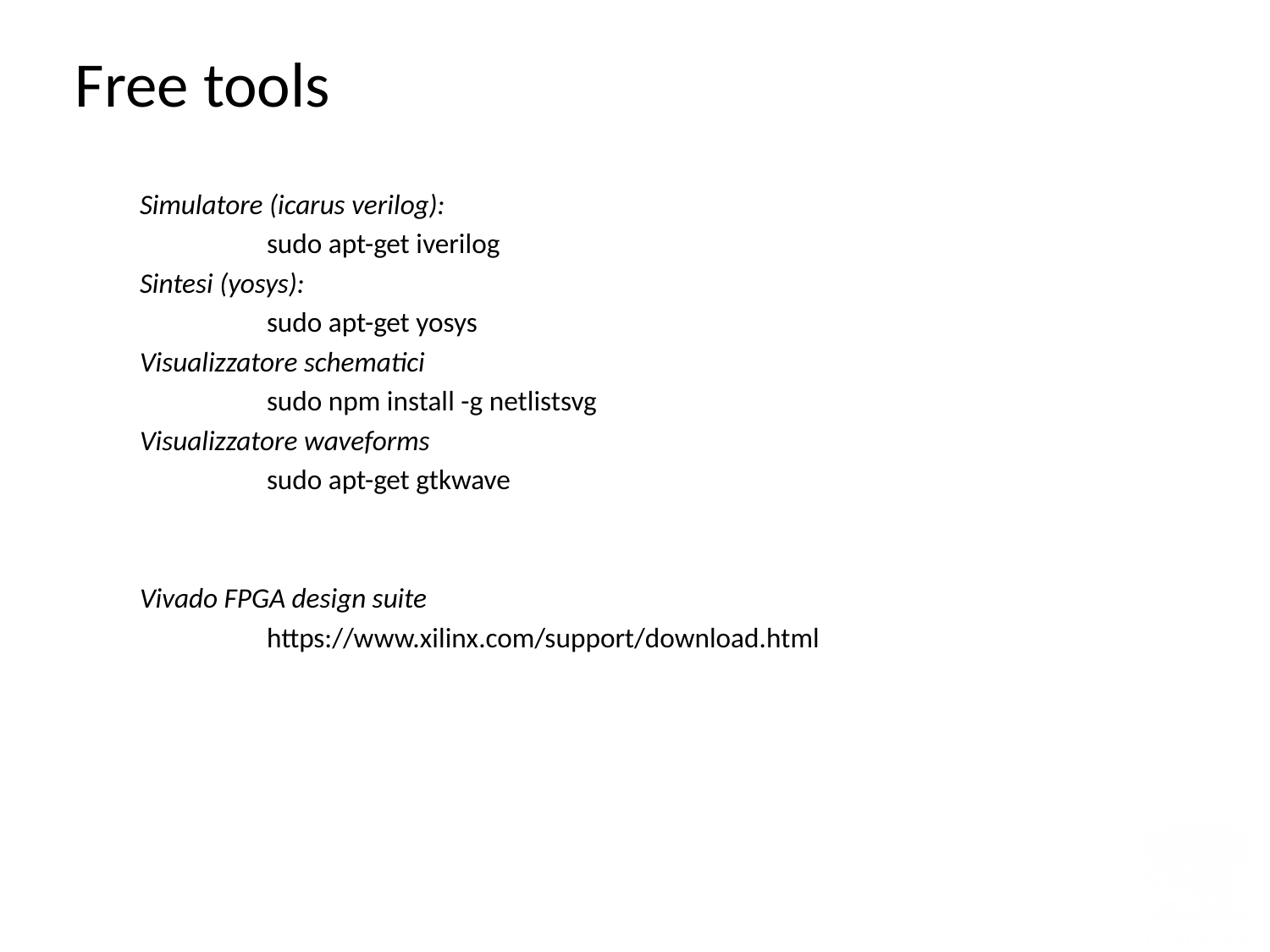

Free tools
Simulatore (icarus verilog):
	sudo apt-get iverilog
Sintesi (yosys):
	sudo apt-get yosys
Visualizzatore schematici
	sudo npm install -g netlistsvg
Visualizzatore waveforms
	sudo apt-get gtkwave

Vivado FPGA design suite
	https://www.xilinx.com/support/download.html